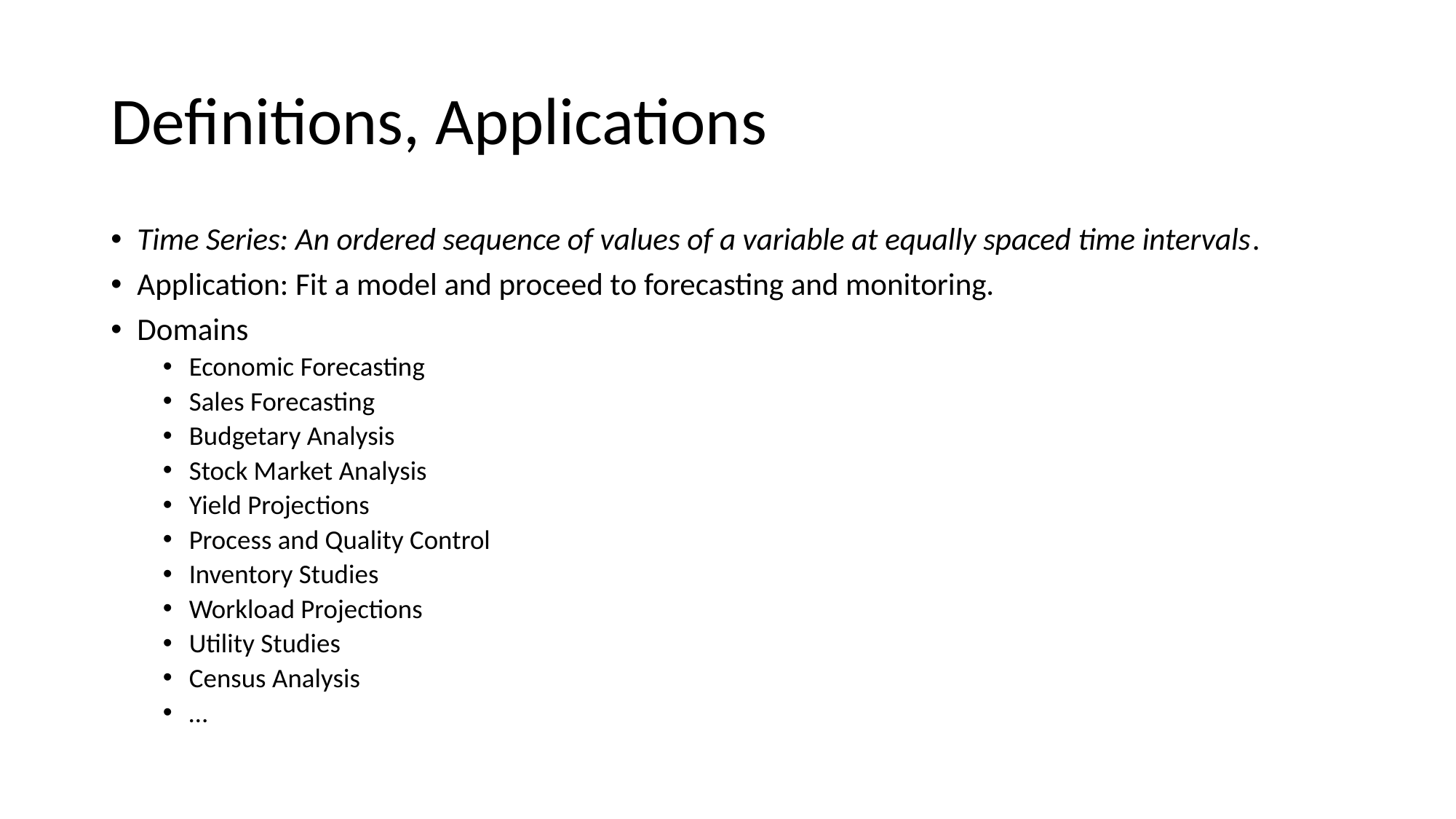

# Definitions, Applications
Time Series: An ordered sequence of values of a variable at equally spaced time intervals.
Application: Fit a model and proceed to forecasting and monitoring.
Domains
Economic Forecasting
Sales Forecasting
Budgetary Analysis
Stock Market Analysis
Yield Projections
Process and Quality Control
Inventory Studies
Workload Projections
Utility Studies
Census Analysis
…